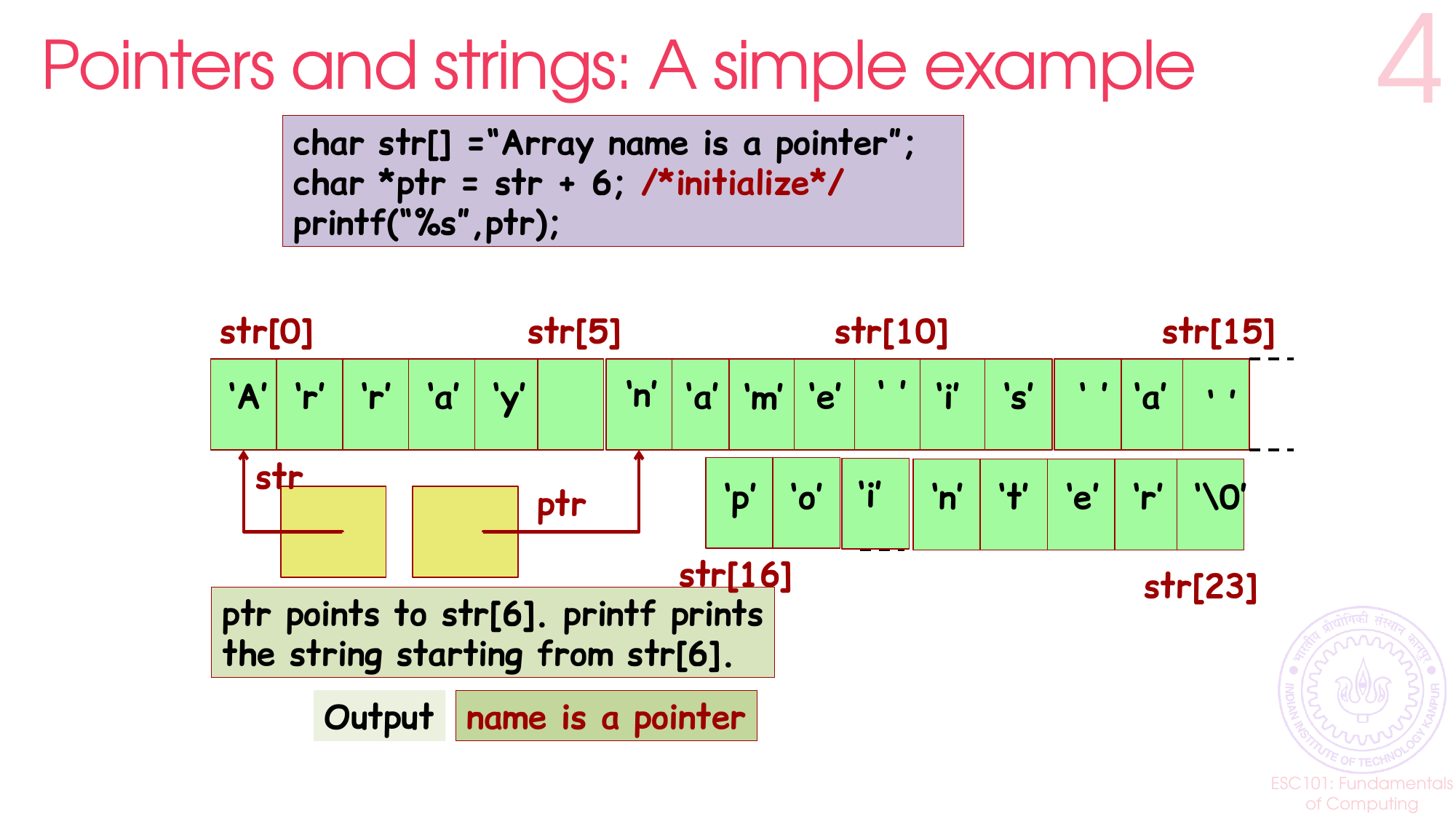

# Pointers and strings: A simple example
4
char str[] =“Array name is a pointer”;
char *ptr = str + 6; /*initialize*/
printf(“%s”,ptr);
str[0]
str[5]
str[15]

‘a’
‘ ’
str[10]

‘m’

‘ ’

‘n’
‘A’
‘r’
‘r’
‘a’
‘y’
‘a’
‘e’
‘i’
‘s’
‘ ’
str

‘r’

‘\0’
‘n’
‘t’
‘e’
str[16]
str[23]
ptr

‘i’
‘p’
‘o’
ptr points to str[6]. printf prints
the string starting from str[6].
Output
name is a pointer